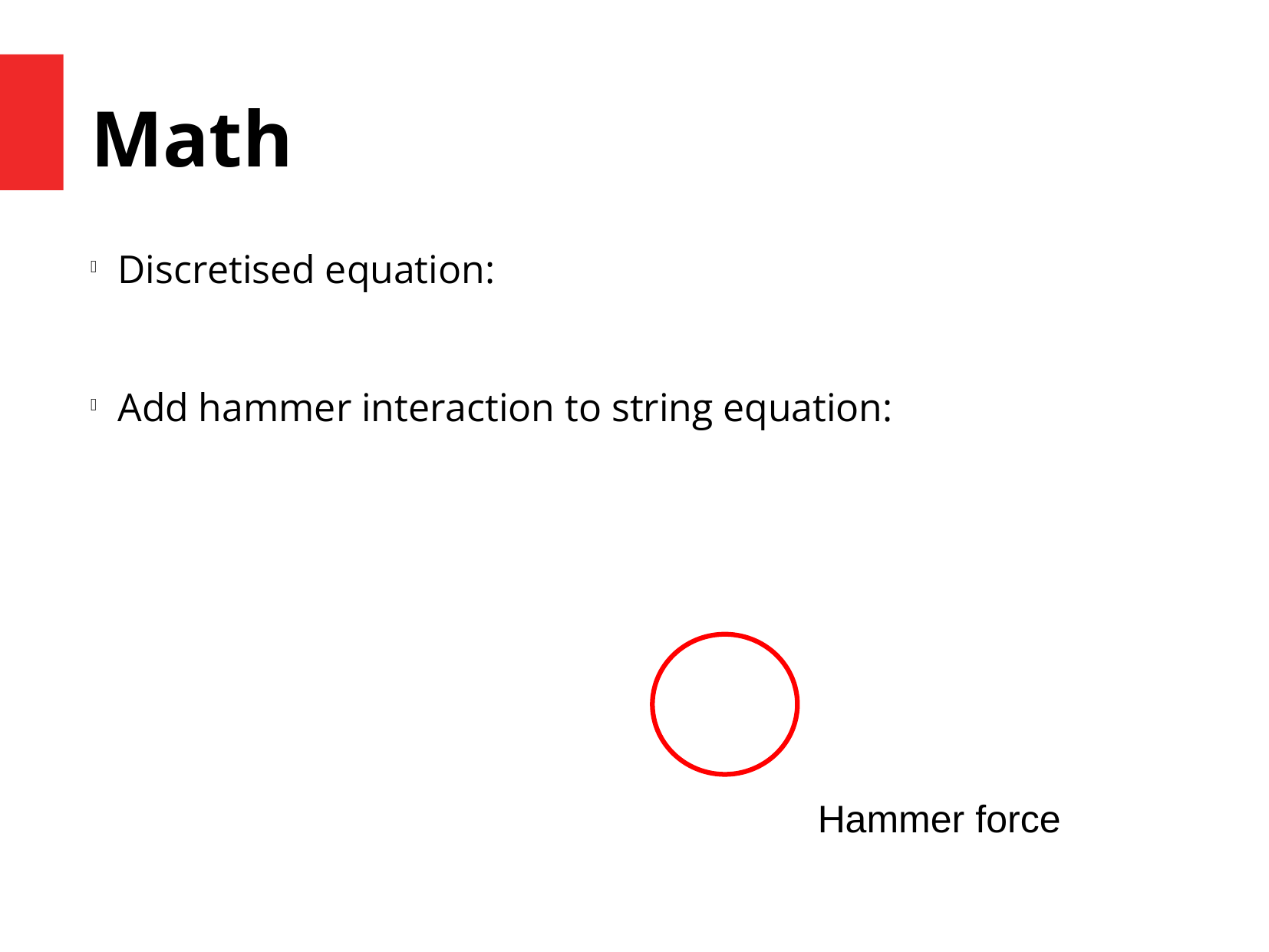

Math
Discretised equation:

Add hammer interaction to string equation:

Hammer force